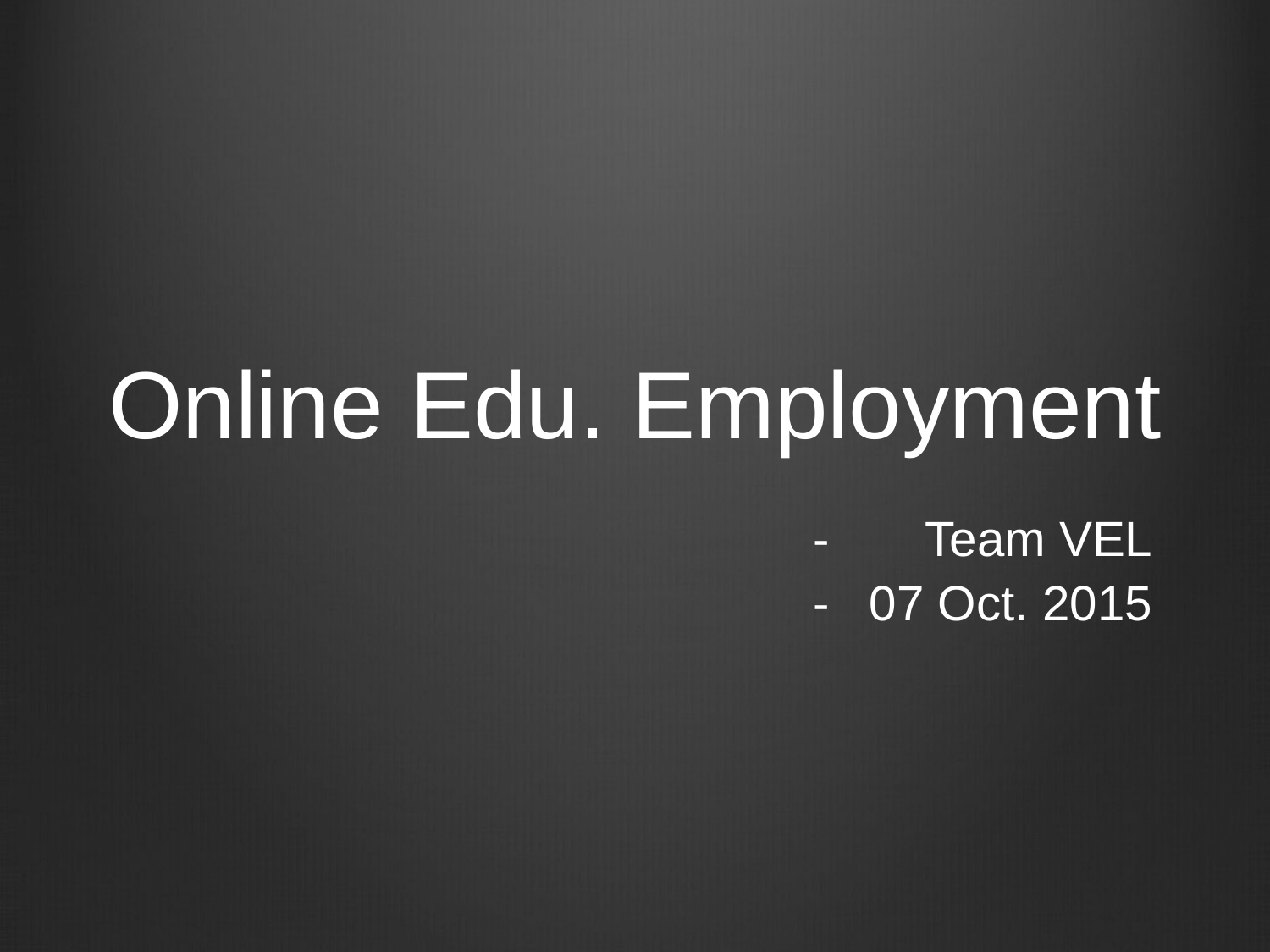

# Online Edu. Employment
-
-
Team VEL
07 Oct. 2015